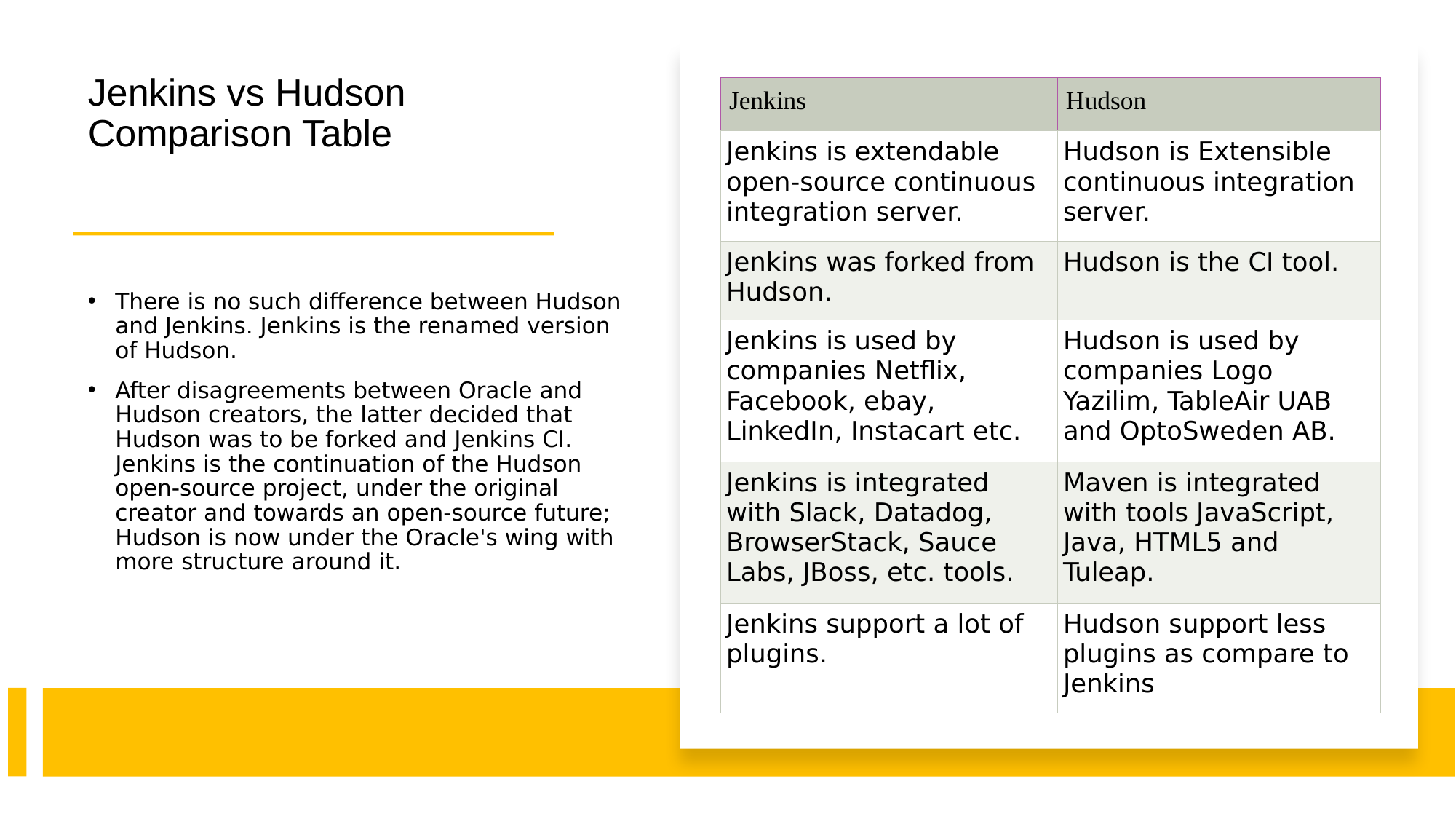

# Jenkins vs Hudson Comparison Table
| Jenkins | Hudson |
| --- | --- |
| Jenkins is extendable open-source continuous integration server. | Hudson is Extensible continuous integration server. |
| Jenkins was forked from Hudson. | Hudson is the CI tool. |
| Jenkins is used by companies Netflix, Facebook, ebay, LinkedIn, Instacart etc. | Hudson is used by companies Logo Yazilim, TableAir UAB and OptoSweden AB. |
| Jenkins is integrated with Slack, Datadog, BrowserStack, Sauce Labs, JBoss, etc. tools. | Maven is integrated with tools JavaScript, Java, HTML5 and Tuleap. |
| Jenkins support a lot of plugins. | Hudson support less plugins as compare to Jenkins |

There is no such difference between Hudson and Jenkins. Jenkins is the renamed version of Hudson.
After disagreements between Oracle and Hudson creators, the latter decided that Hudson was to be forked and Jenkins CI. Jenkins is the continuation of the Hudson open-source project, under the original creator and towards an open-source future; Hudson is now under the Oracle's wing with more structure around it.